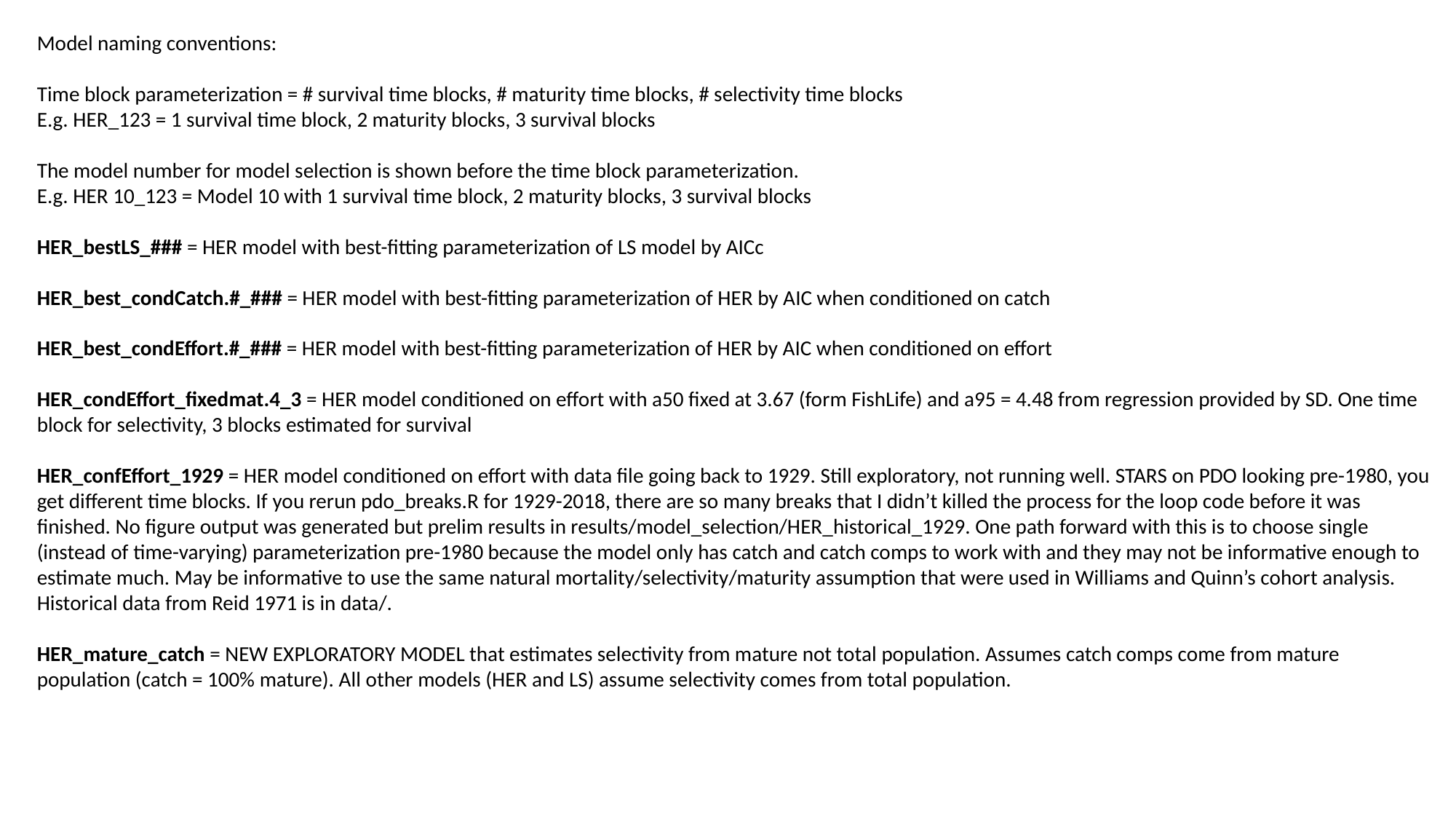

Model naming conventions:

Time block parameterization = # survival time blocks, # maturity time blocks, # selectivity time blocks
E.g. HER_123 = 1 survival time block, 2 maturity blocks, 3 survival blocks

The model number for model selection is shown before the time block parameterization.
E.g. HER 10_123 = Model 10 with 1 survival time block, 2 maturity blocks, 3 survival blocks

HER_bestLS_### = HER model with best-fitting parameterization of LS model by AICc

HER_best_condCatch.#_### = HER model with best-fitting parameterization of HER by AIC when conditioned on catch

HER_best_condEffort.#_### = HER model with best-fitting parameterization of HER by AIC when conditioned on effort

HER_condEffort_fixedmat.4_3 = HER model conditioned on effort with a50 fixed at 3.67 (form FishLife) and a95 = 4.48 from regression provided by SD. One time block for selectivity, 3 blocks estimated for survival

HER_confEffort_1929 = HER model conditioned on effort with data file going back to 1929. Still exploratory, not running well. STARS on PDO looking pre-1980, you get different time blocks. If you rerun pdo_breaks.R for 1929-2018, there are so many breaks that I didn’t killed the process for the loop code before it was finished. No figure output was generated but prelim results in results/model_selection/HER_historical_1929. One path forward with this is to choose single (instead of time-varying) parameterization pre-1980 because the model only has catch and catch comps to work with and they may not be informative enough to estimate much. May be informative to use the same natural mortality/selectivity/maturity assumption that were used in Williams and Quinn’s cohort analysis. Historical data from Reid 1971 is in data/.

HER_mature_catch = NEW EXPLORATORY MODEL that estimates selectivity from mature not total population. Assumes catch comps come from mature population (catch = 100% mature). All other models (HER and LS) assume selectivity comes from total population.